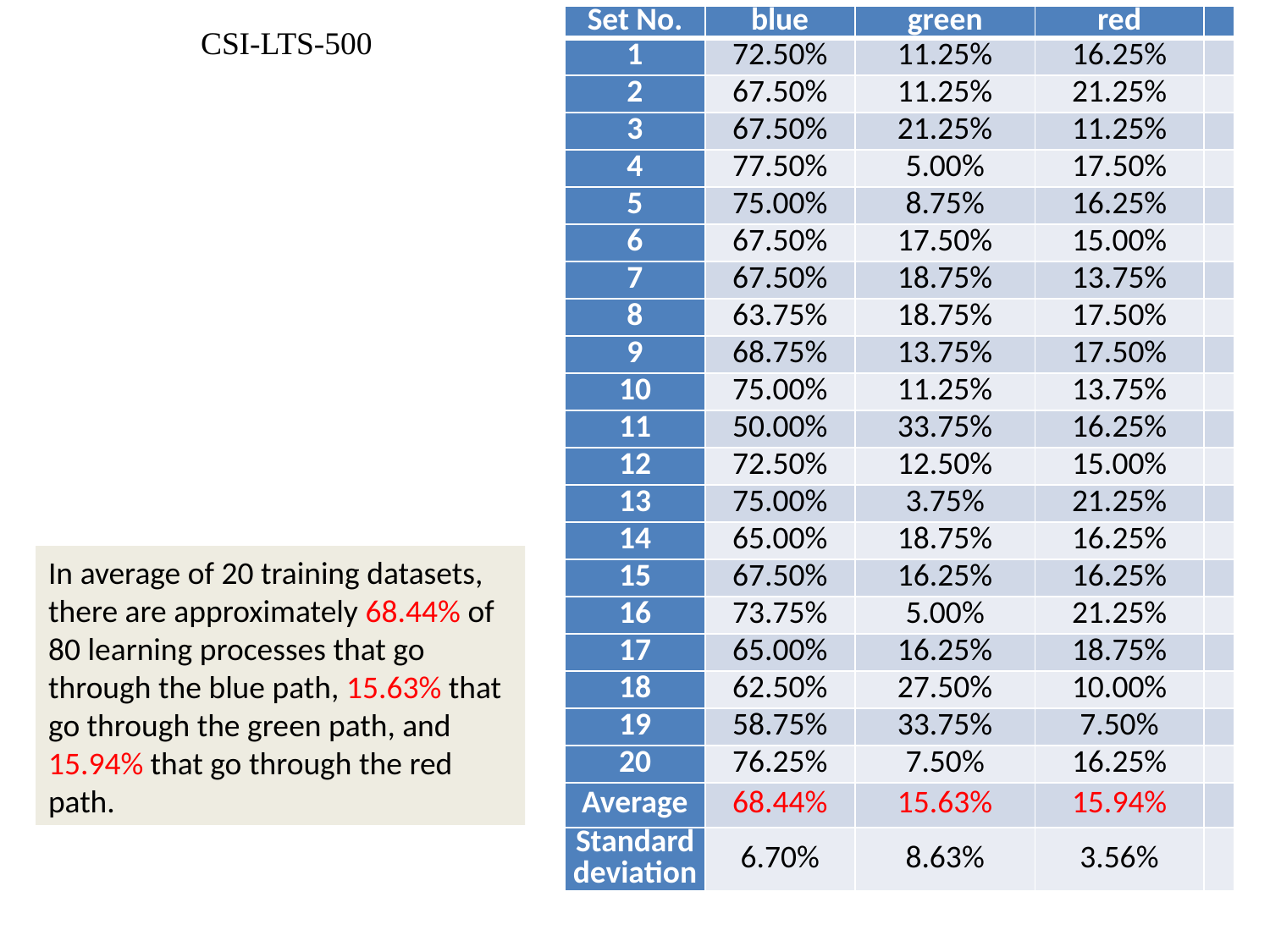

| Set No. | blue | green | red |  |
| --- | --- | --- | --- | --- |
| 1 | 72.50% | 11.25% | 16.25% |  |
| 2 | 67.50% | 11.25% | 21.25% |  |
| 3 | 67.50% | 21.25% | 11.25% |  |
| 4 | 77.50% | 5.00% | 17.50% |  |
| 5 | 75.00% | 8.75% | 16.25% |  |
| 6 | 67.50% | 17.50% | 15.00% |  |
| 7 | 67.50% | 18.75% | 13.75% |  |
| 8 | 63.75% | 18.75% | 17.50% |  |
| 9 | 68.75% | 13.75% | 17.50% |  |
| 10 | 75.00% | 11.25% | 13.75% |  |
| 11 | 50.00% | 33.75% | 16.25% |  |
| 12 | 72.50% | 12.50% | 15.00% |  |
| 13 | 75.00% | 3.75% | 21.25% |  |
| 14 | 65.00% | 18.75% | 16.25% |  |
| 15 | 67.50% | 16.25% | 16.25% |  |
| 16 | 73.75% | 5.00% | 21.25% |  |
| 17 | 65.00% | 16.25% | 18.75% |  |
| 18 | 62.50% | 27.50% | 10.00% |  |
| 19 | 58.75% | 33.75% | 7.50% |  |
| 20 | 76.25% | 7.50% | 16.25% |  |
| Average | 68.44% | 15.63% | 15.94% |  |
| Standard deviation | 6.70% | 8.63% | 3.56% |  |
CSI-LTS-500
In average of 20 training datasets, there are approximately 68.44% of 80 learning processes that go through the blue path, 15.63% that go through the green path, and 15.94% that go through the red path.